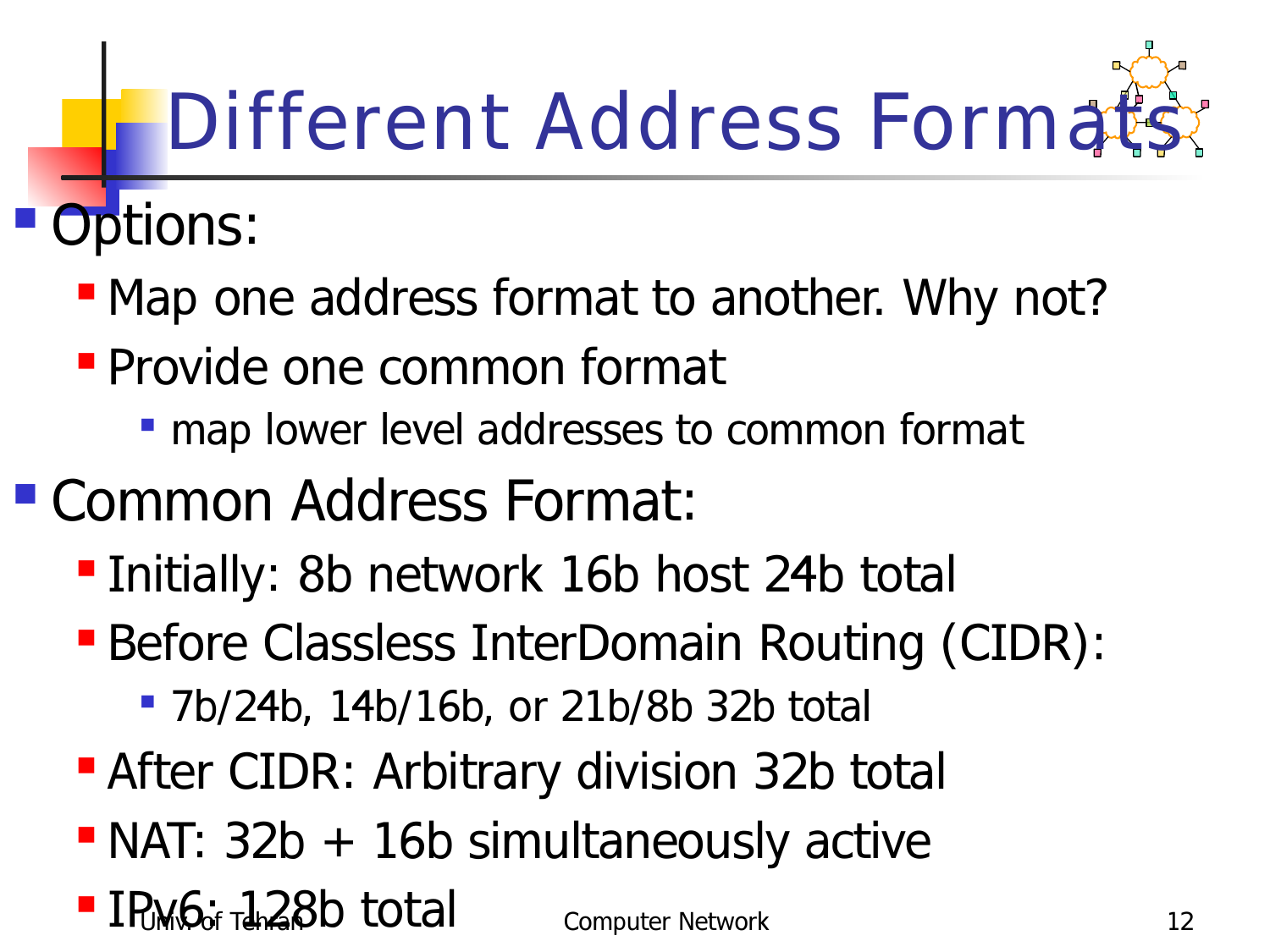

# Different Address Formats
Options:
Map one address format to another. Why not?
Provide one common format
map lower level addresses to common format
Common Address Format:
Initially: 8b network 16b host 24b total
Before Classless InterDomain Routing (CIDR):
7b/24b, 14b/16b, or 21b/8b 32b total
After CIDR: Arbitrary division 32b total
NAT: 32b + 16b simultaneously active
IPv6: 128b total
Univ. of Tehran
Computer Network
12